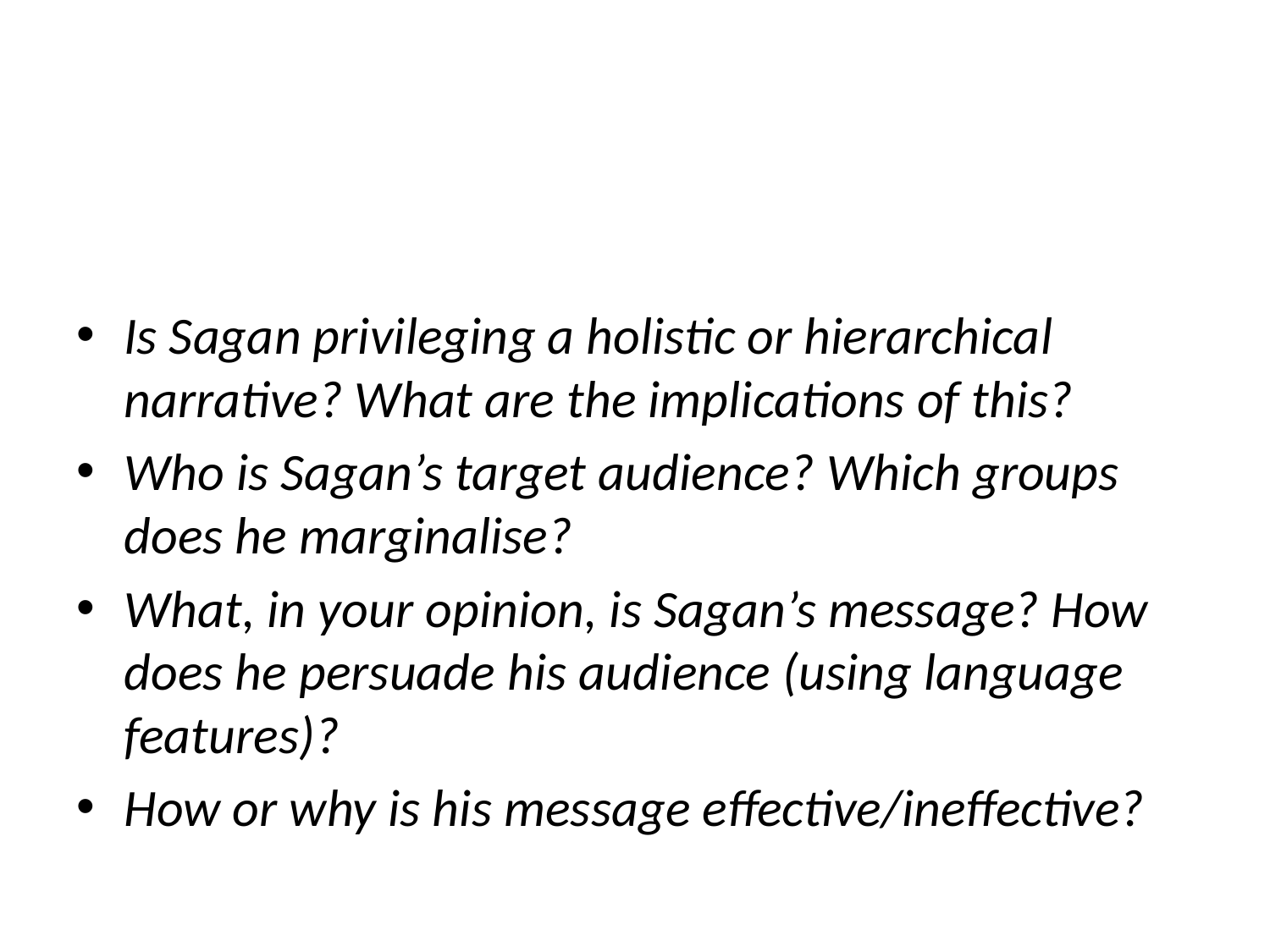

#

Is Sagan privileging a holistic or hierarchical narrative? What are the implications of this?
Who is Sagan’s target audience? Which groups does he marginalise?
What, in your opinion, is Sagan’s message? How does he persuade his audience (using language features)?
How or why is his message effective/ineffective?